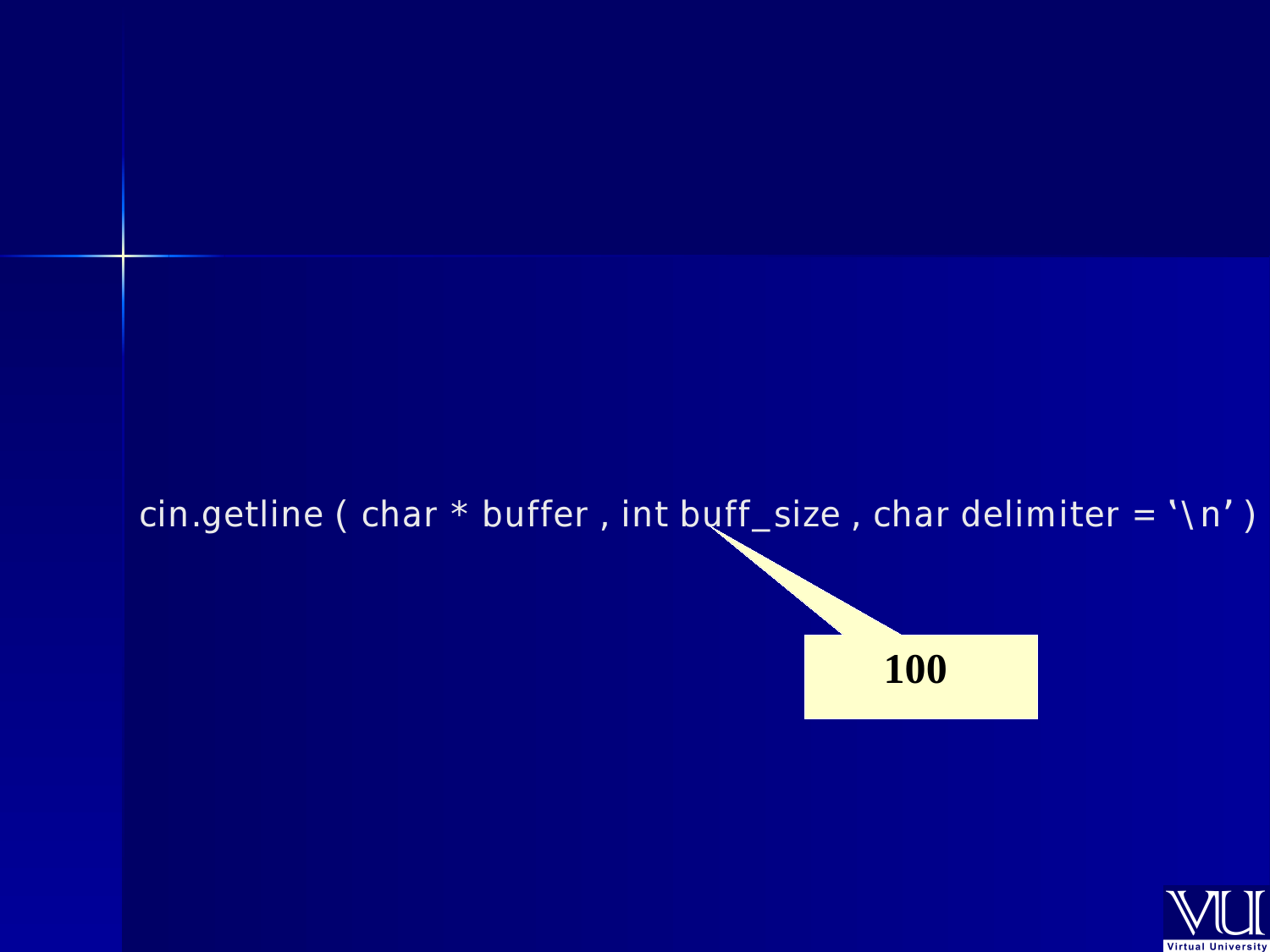

# cin.getline ( char * buffer , int buff_size , char delimiter = ‘\n’ )
100